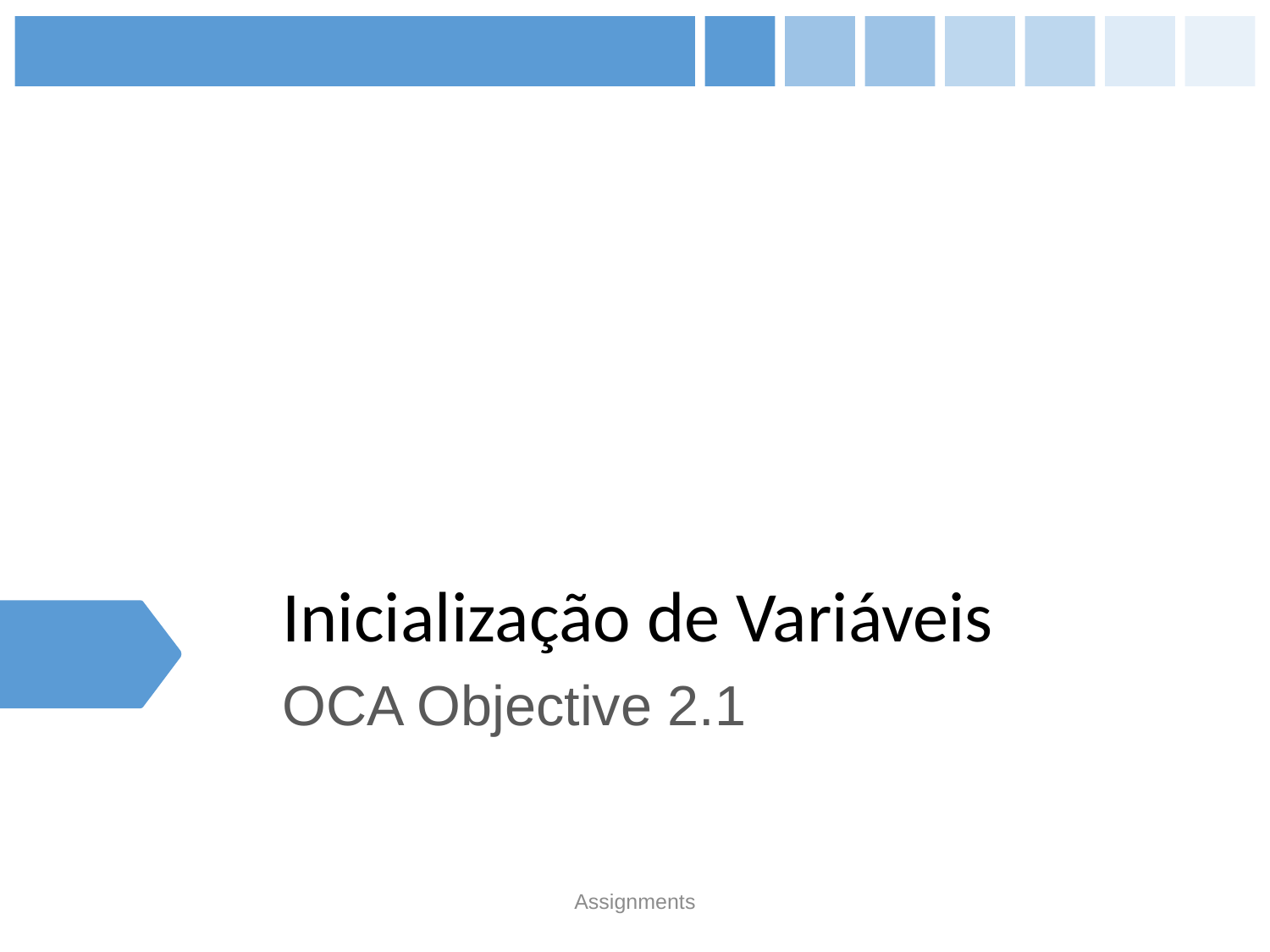

# Inicialização de Variáveis
OCA Objective 2.1
Assignments